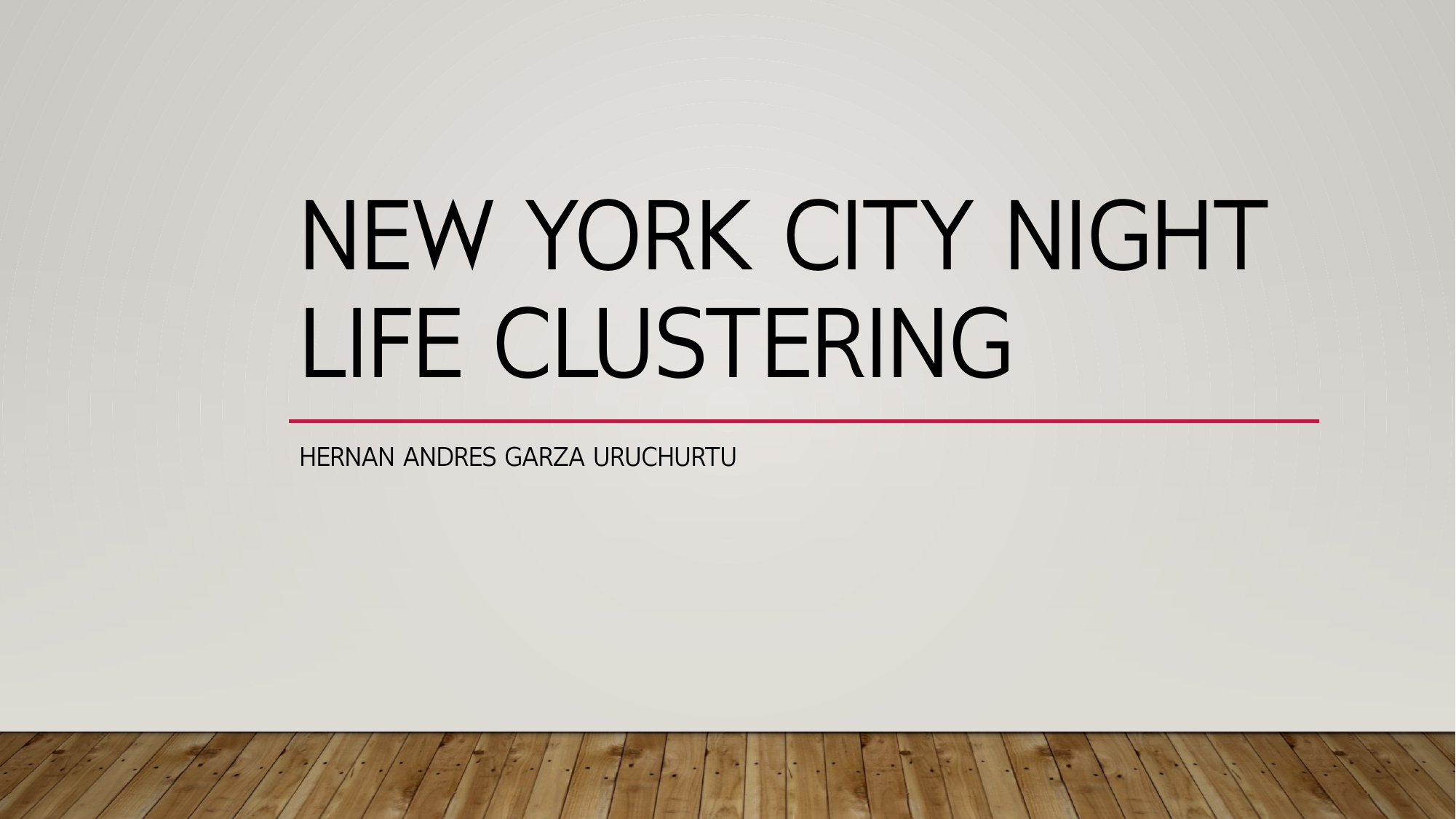

# New york city night life clustering
Hernan andres garza uruchurtu